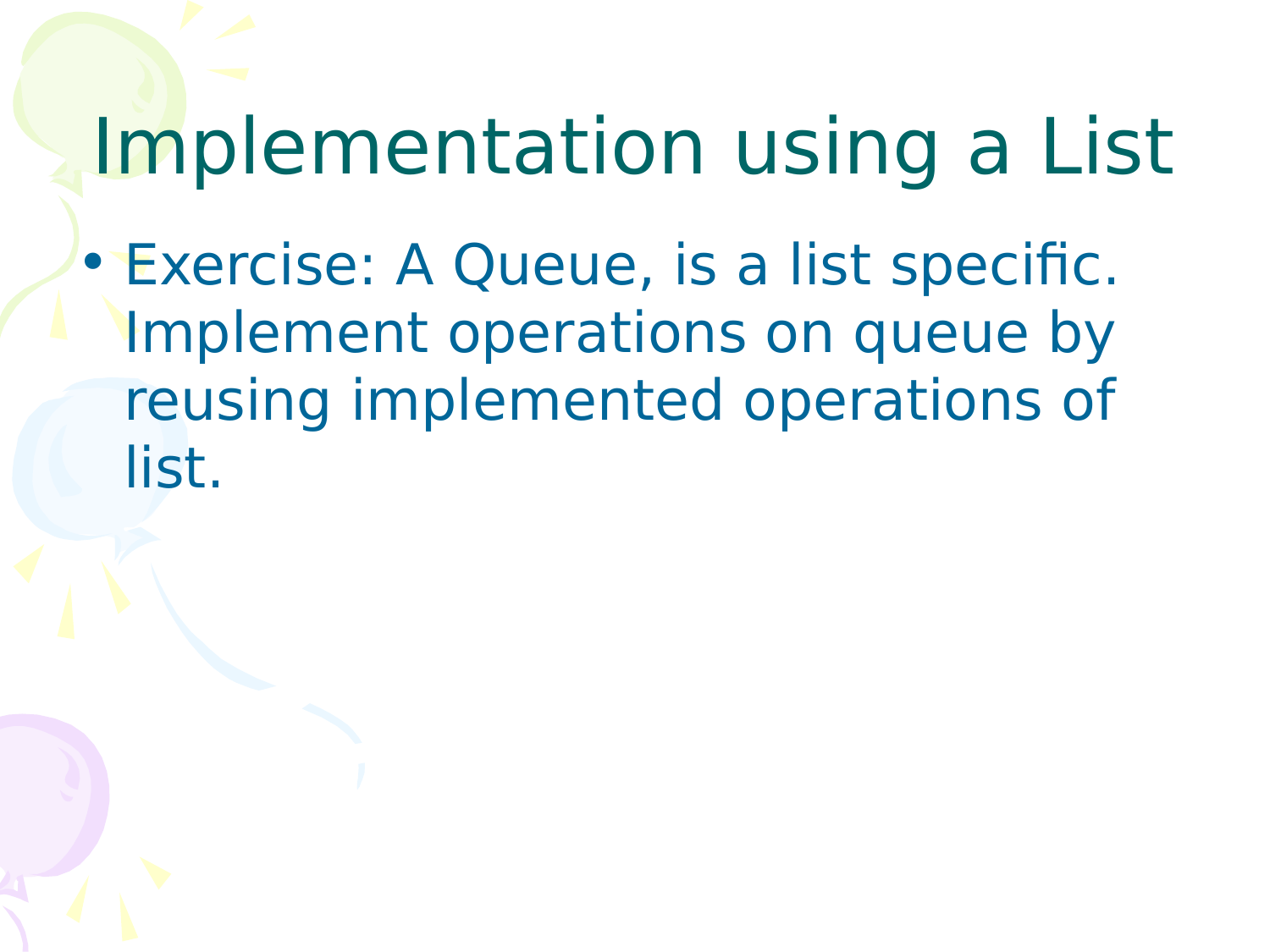

# Implementation using a List
Exercise: A Queue, is a list specific. Implement operations on queue by reusing implemented operations of list.